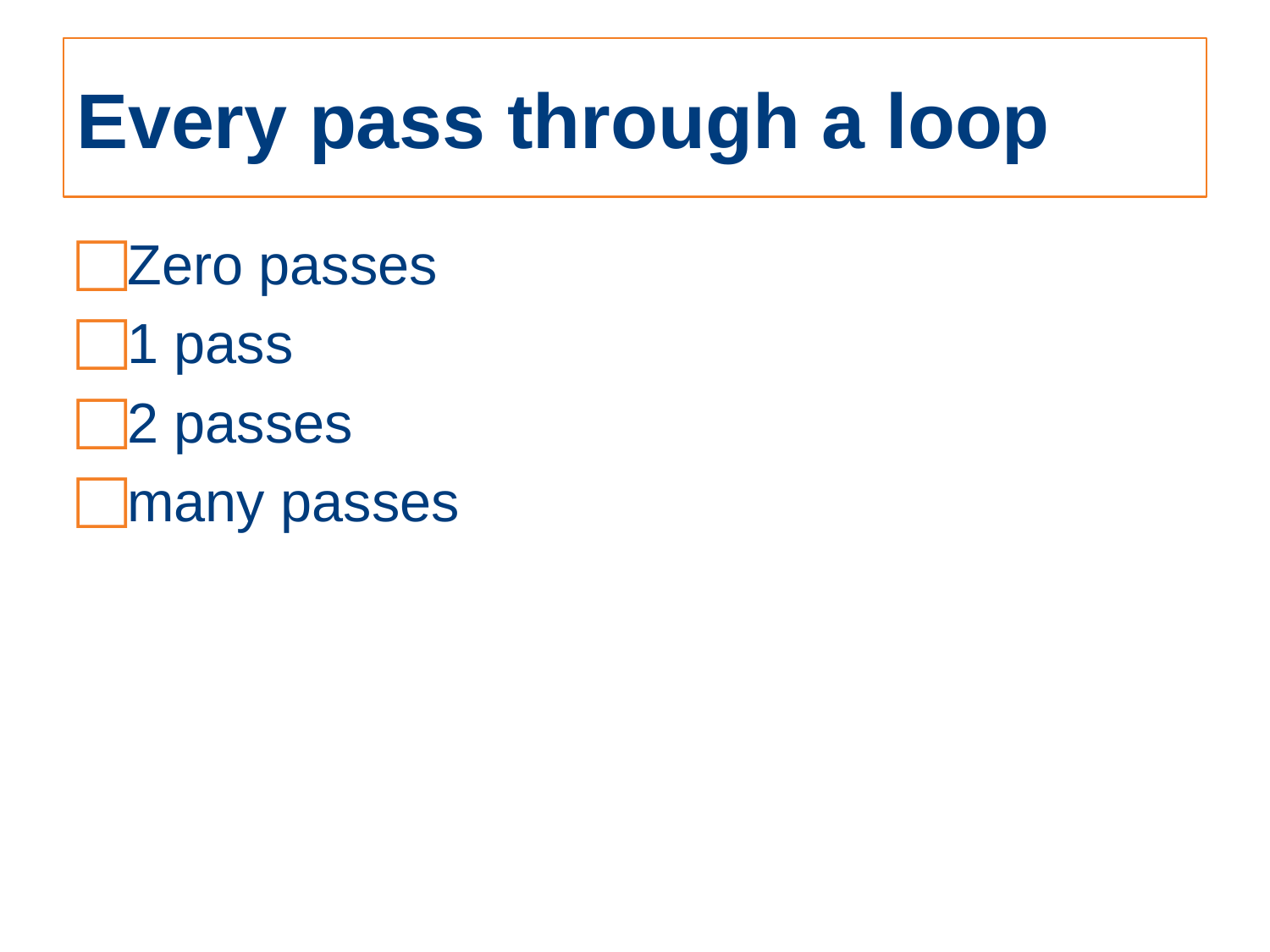

# Every pass through a loop
Zero passes
1 pass
2 passes
many passes